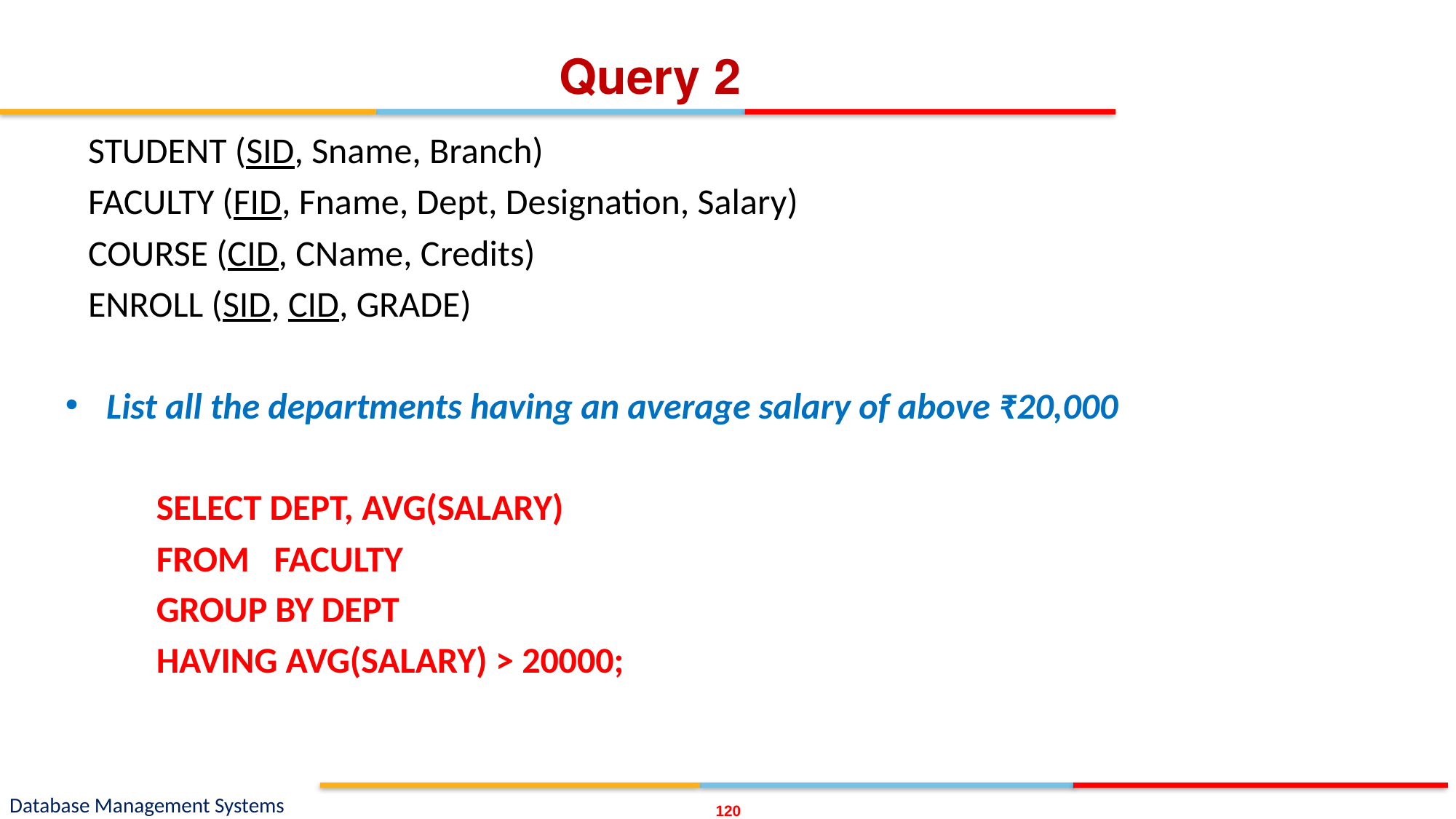

# Query 2
STUDENT (SID, Sname, Branch)
FACULTY (FID, Fname, Dept, Designation, Salary)
COURSE (CID, CName, Credits)
ENROLL (SID, CID, GRADE)

List all the departments having an average salary of above ₹20,000

SELECT DEPT, AVG(SALARY)
FROM   FACULTY
GROUP BY DEPT
HAVING AVG(SALARY) > 20000;